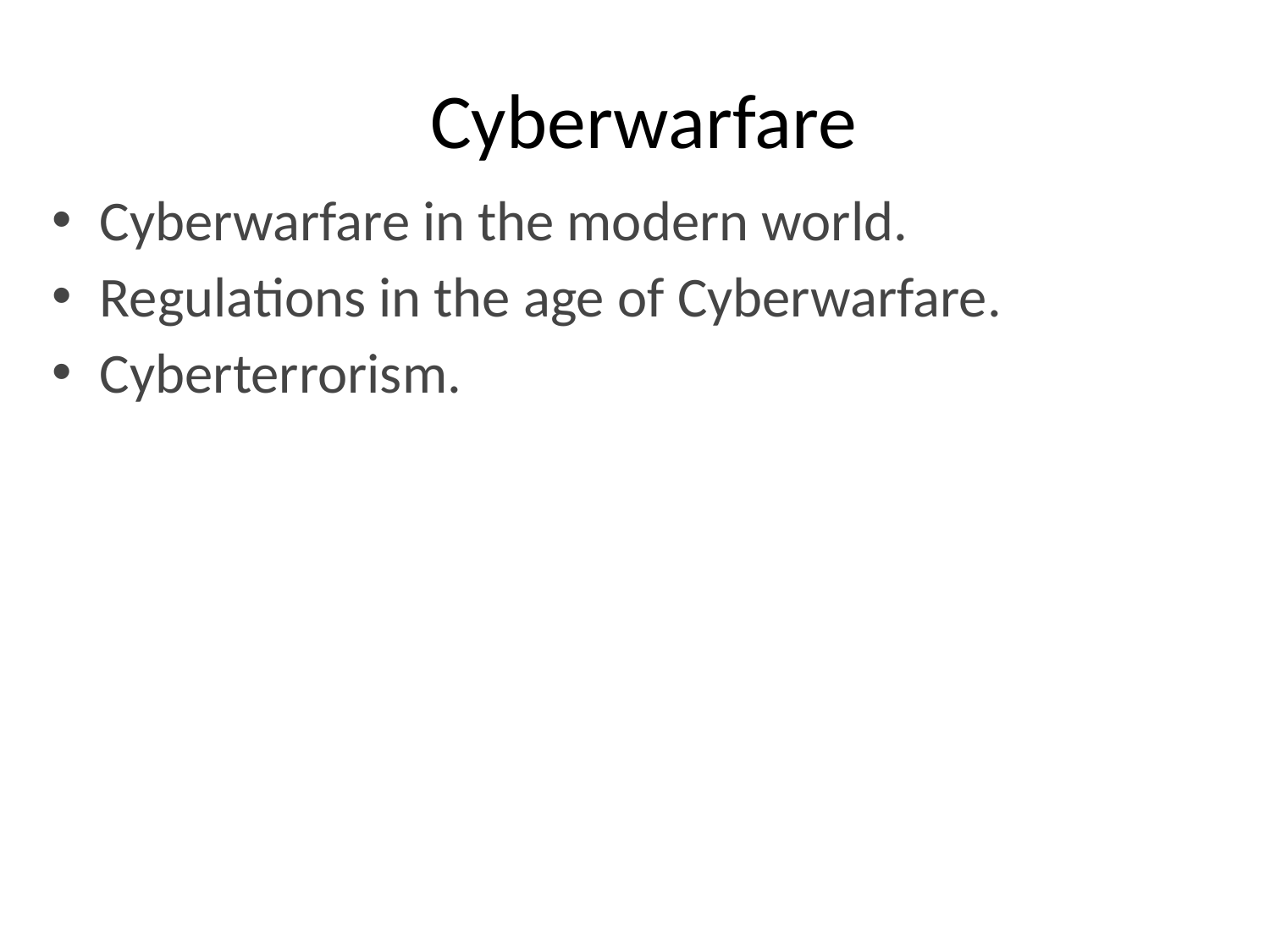

# Cyberwarfare

Cyberwarfare in the modern world.
Regulations in the age of Cyberwarfare.
Cyberterrorism.